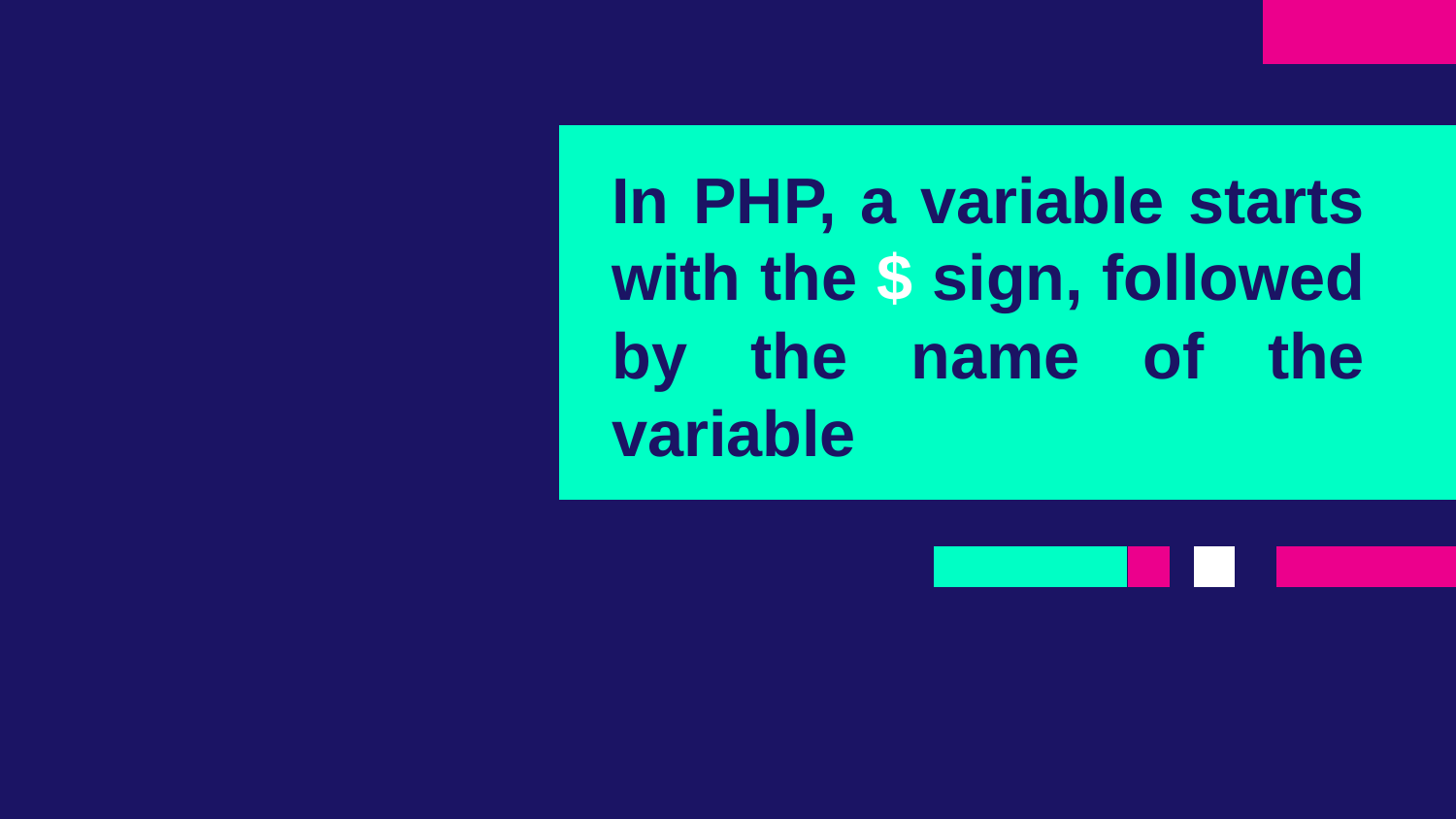

# In PHP, a variable starts with the $ sign, followed by the name of the variable